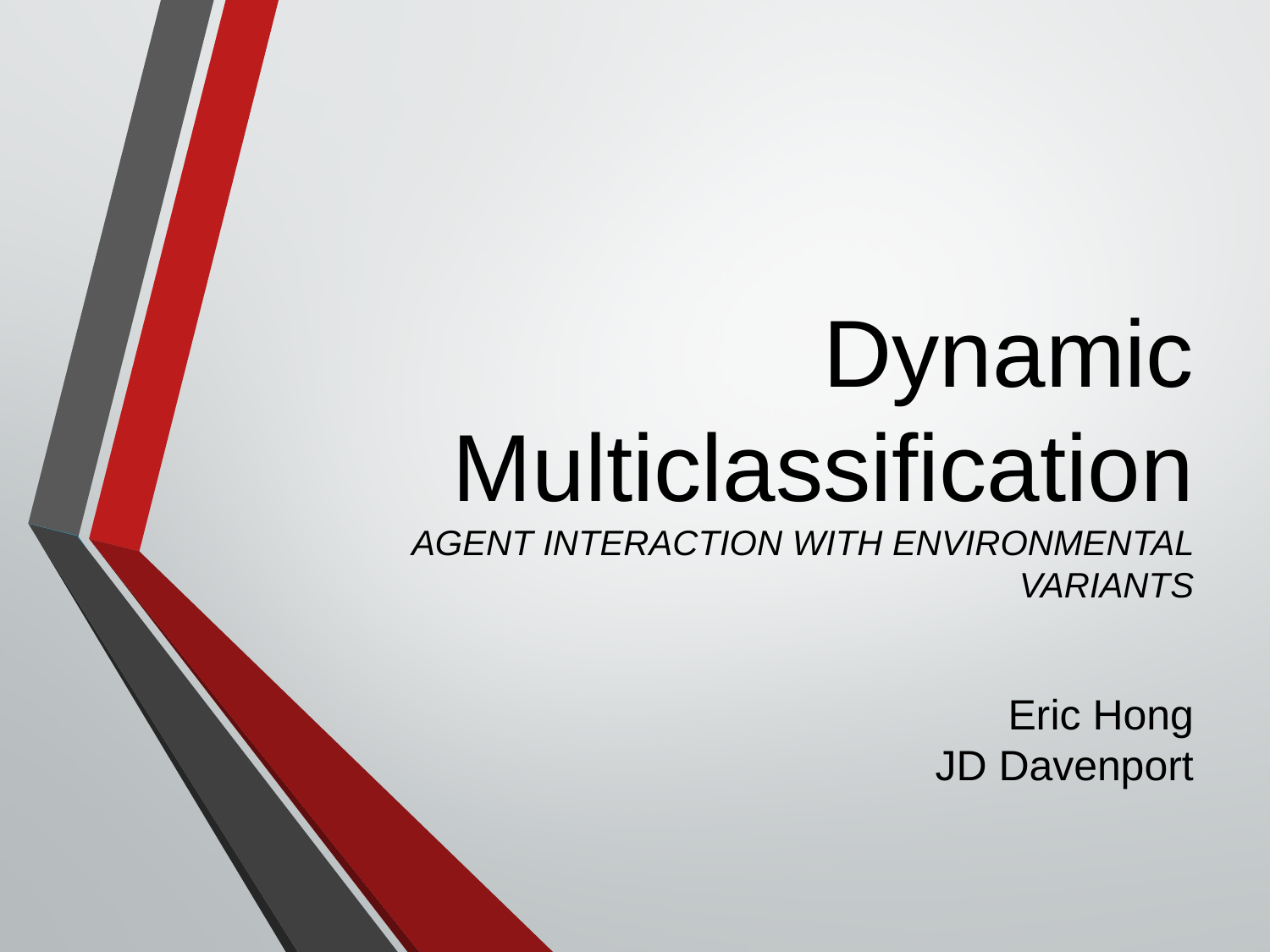

# Dynamic Multiclassification Agent Interaction with Environmental Variants

Eric Hong
JD Davenport